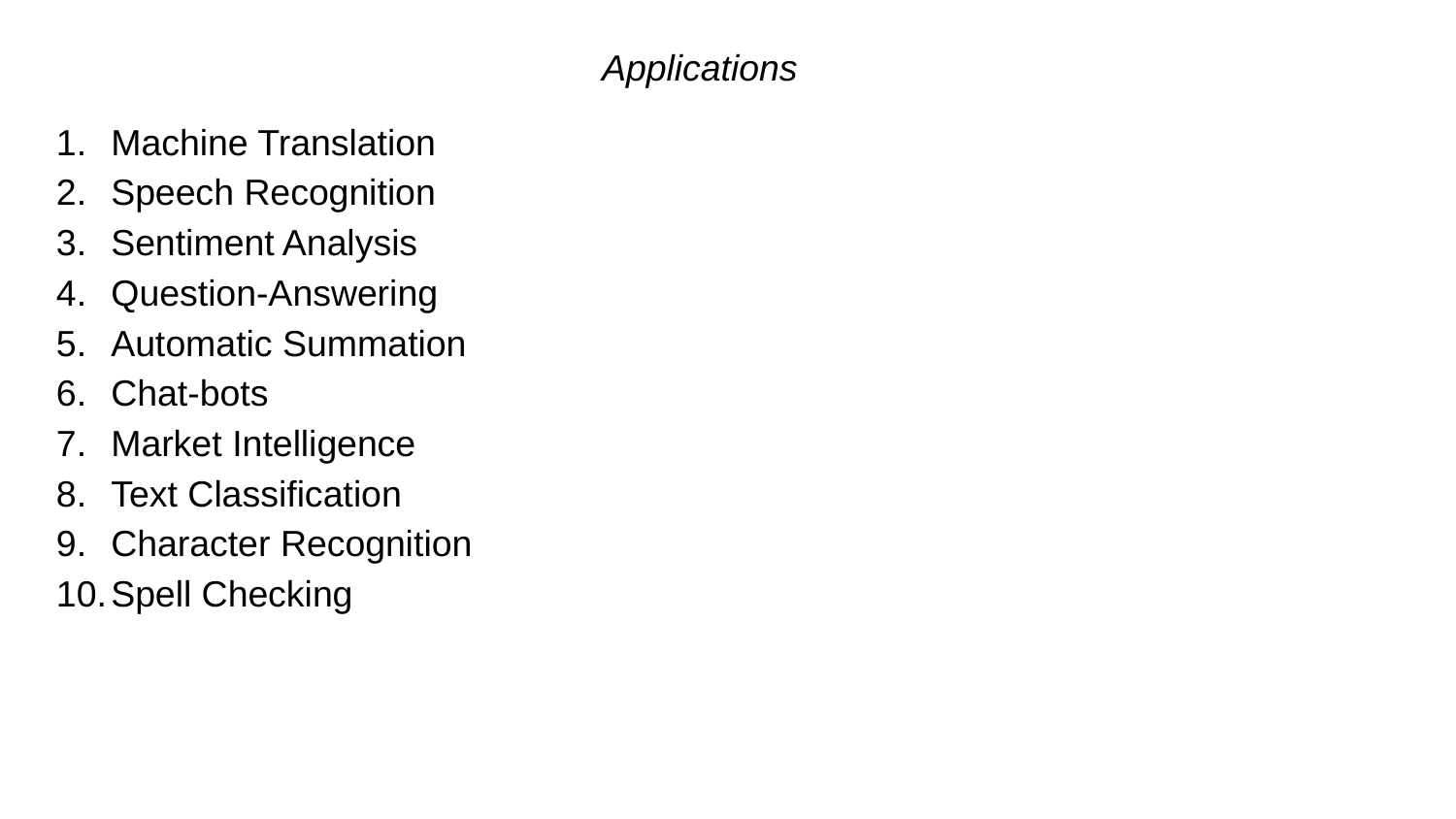

Applications
Machine Translation
Speech Recognition
Sentiment Analysis
Question-Answering
Automatic Summation
Chat-bots
Market Intelligence
Text Classification
Character Recognition
Spell Checking